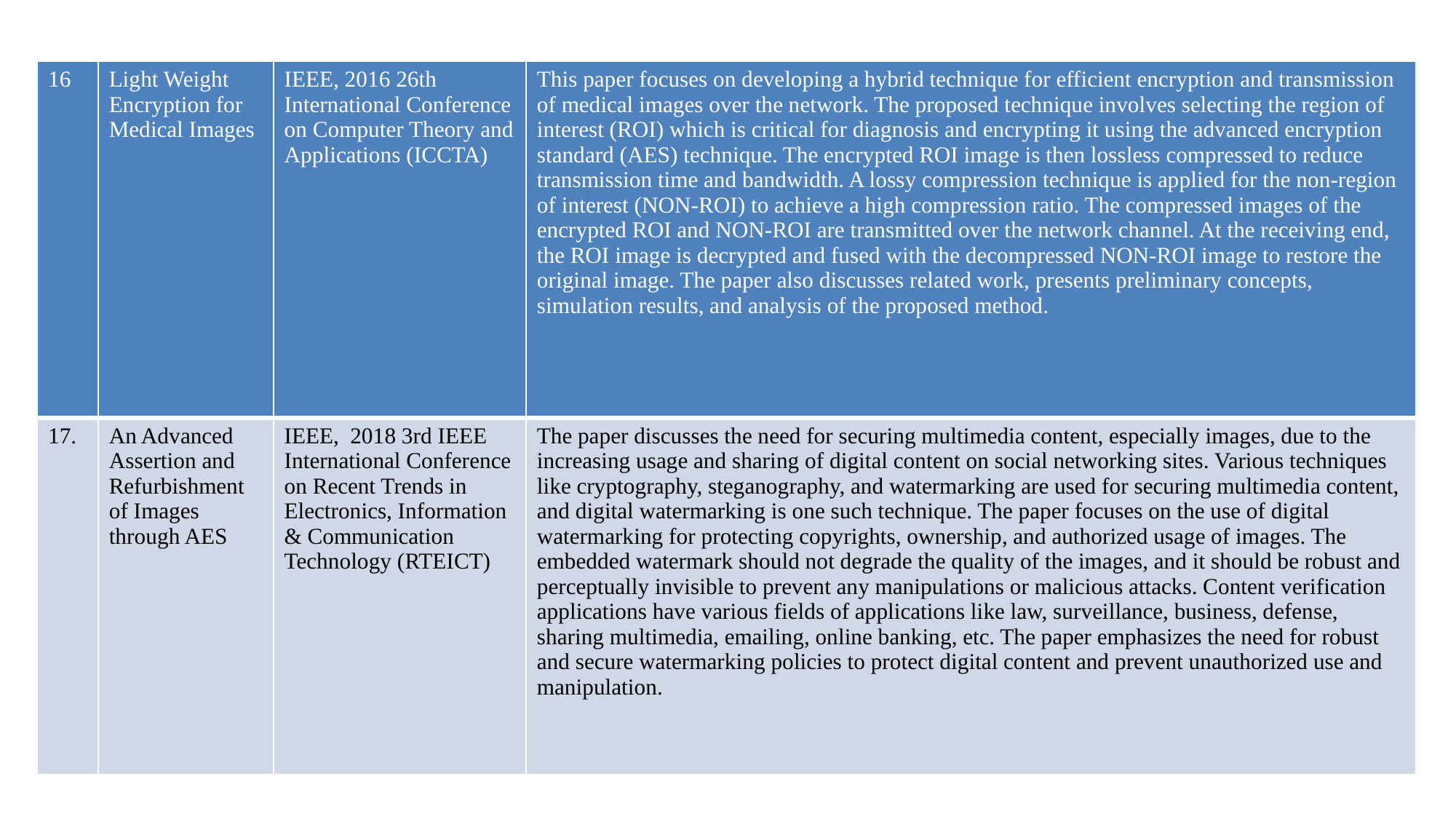

| 16 | Light Weight Encryption for Medical Images | IEEE, 2016 26th International Conference on Computer Theory and Applications (ICCTA) | This paper focuses on developing a hybrid technique for efficient encryption and transmission of medical images over the network. The proposed technique involves selecting the region of interest (ROI) which is critical for diagnosis and encrypting it using the advanced encryption standard (AES) technique. The encrypted ROI image is then lossless compressed to reduce transmission time and bandwidth. A lossy compression technique is applied for the non-region of interest (NON-ROI) to achieve a high compression ratio. The compressed images of the encrypted ROI and NON-ROI are transmitted over the network channel. At the receiving end, the ROI image is decrypted and fused with the decompressed NON-ROI image to restore the original image. The paper also discusses related work, presents preliminary concepts, simulation results, and analysis of the proposed method. |
| --- | --- | --- | --- |
| 17. | An Advanced Assertion and Refurbishment of Images through AES | IEEE,  2018 3rd IEEE International Conference on Recent Trends in Electronics, Information & Communication Technology (RTEICT) | The paper discusses the need for securing multimedia content, especially images, due to the increasing usage and sharing of digital content on social networking sites. Various techniques like cryptography, steganography, and watermarking are used for securing multimedia content, and digital watermarking is one such technique. The paper focuses on the use of digital watermarking for protecting copyrights, ownership, and authorized usage of images. The embedded watermark should not degrade the quality of the images, and it should be robust and perceptually invisible to prevent any manipulations or malicious attacks. Content verification applications have various fields of applications like law, surveillance, business, defense, sharing multimedia, emailing, online banking, etc. The paper emphasizes the need for robust and secure watermarking policies to protect digital content and prevent unauthorized use and manipulation. |